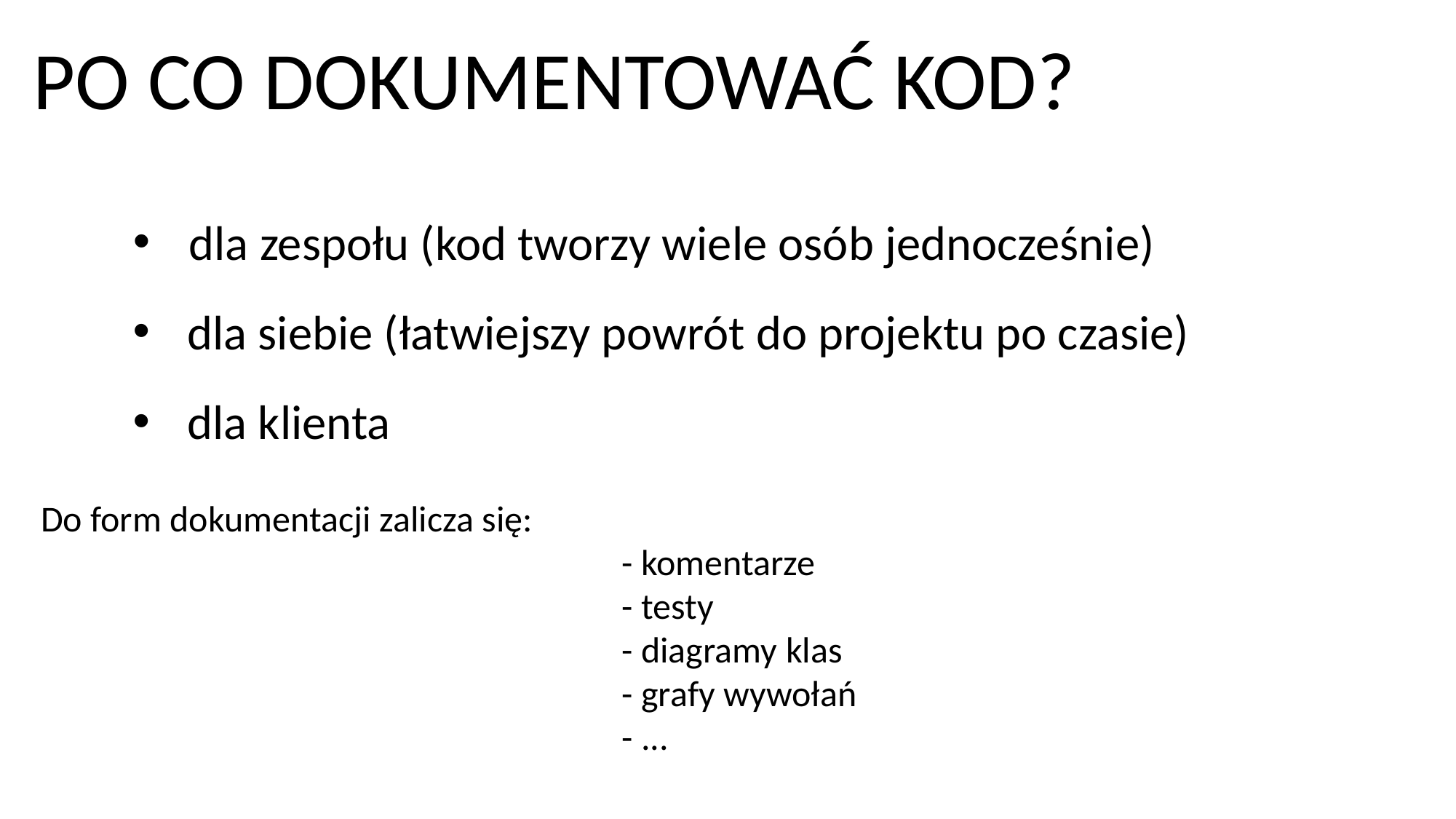

PO CO DOKUMENTOWAĆ KOD?
  dla zespołu (kod tworzy wiele osób jednocześnie)
dla siebie (łatwiejszy powrót do projektu po czasie)
dla klienta
Do form dokumentacji zalicza się:
                                                                       - komentarze
                                                                       - testy
                                                                       - diagramy klas
                                                                       - grafy wywołań
                                                                       - ...